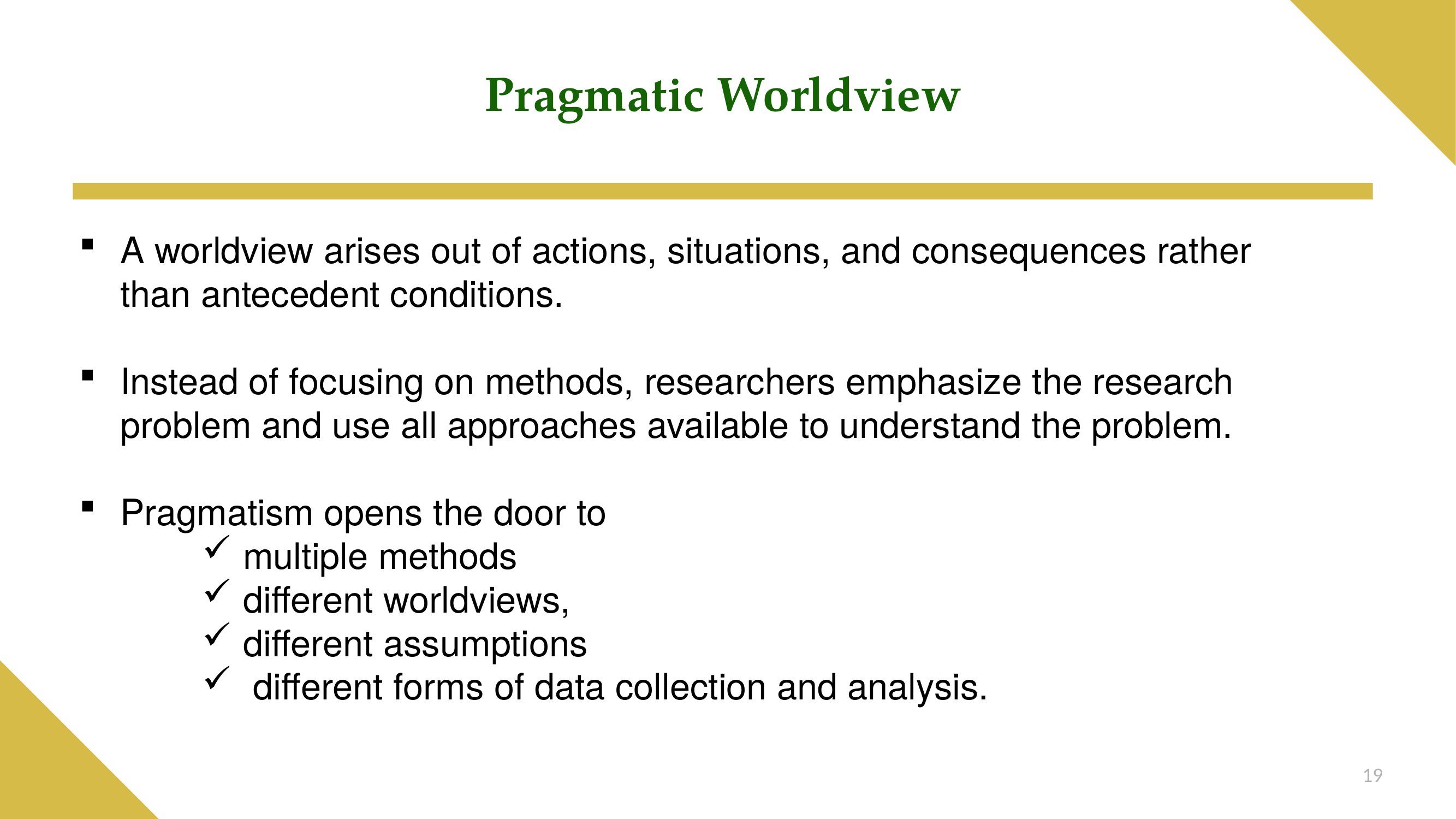

# Pragmatic Worldview

A worldview arises out of actions, situations, and consequences rather than antecedent conditions.

Instead of focusing on methods, researchers emphasize the research problem and use all approaches available to understand the problem.

Pragmatism opens the door to
multiple methods
different worldviews,
different assumptions
 different forms of data collection and analysis.

19